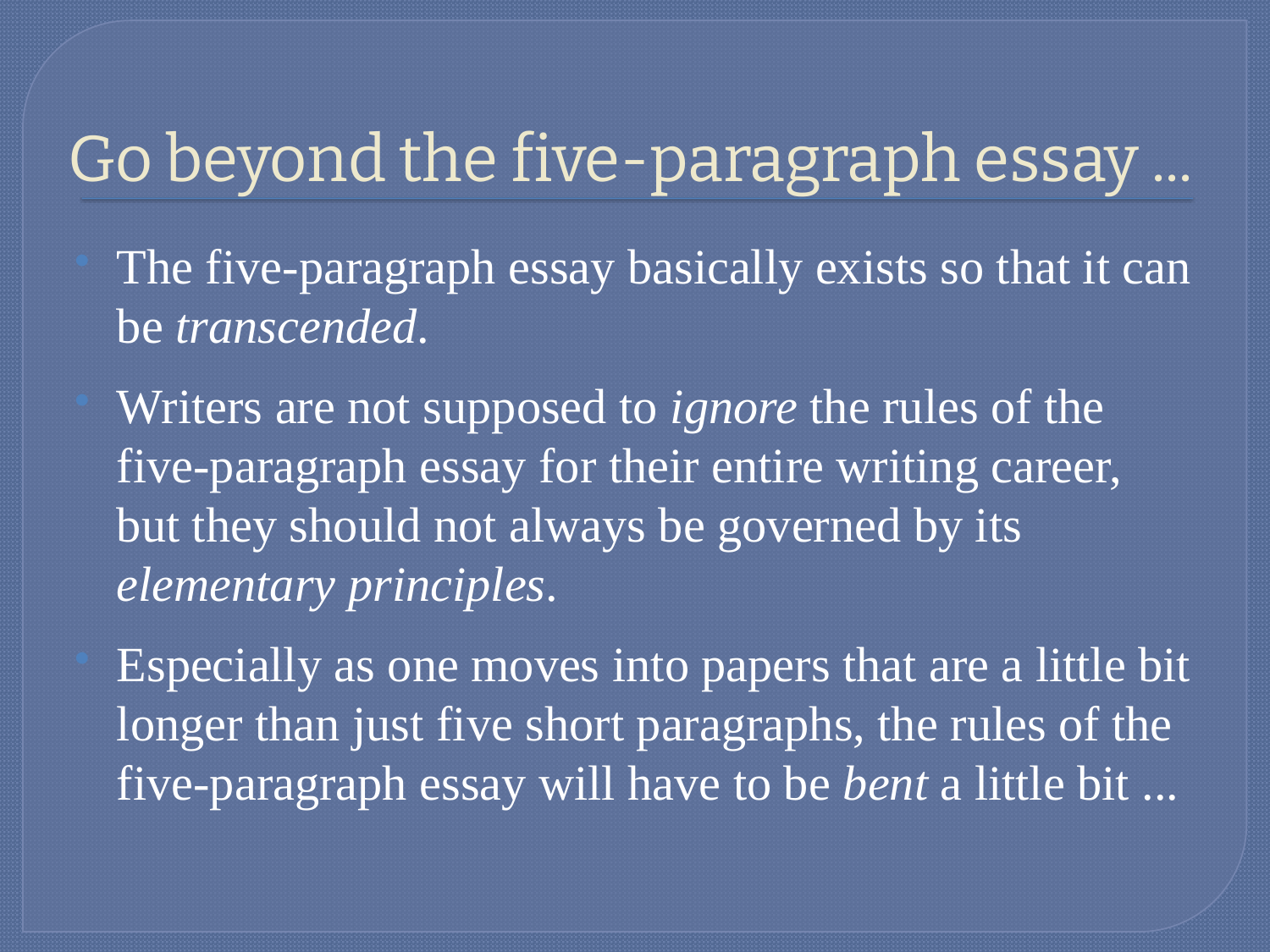

# Go beyond the five-paragraph essay ...
The five-paragraph essay basically exists so that it can be transcended.

Writers are not supposed to ignore the rules of the five-paragraph essay for their entire writing career, but they should not always be governed by its elementary principles.

Especially as one moves into papers that are a little bit longer than just five short paragraphs, the rules of the five-paragraph essay will have to be bent a little bit ...